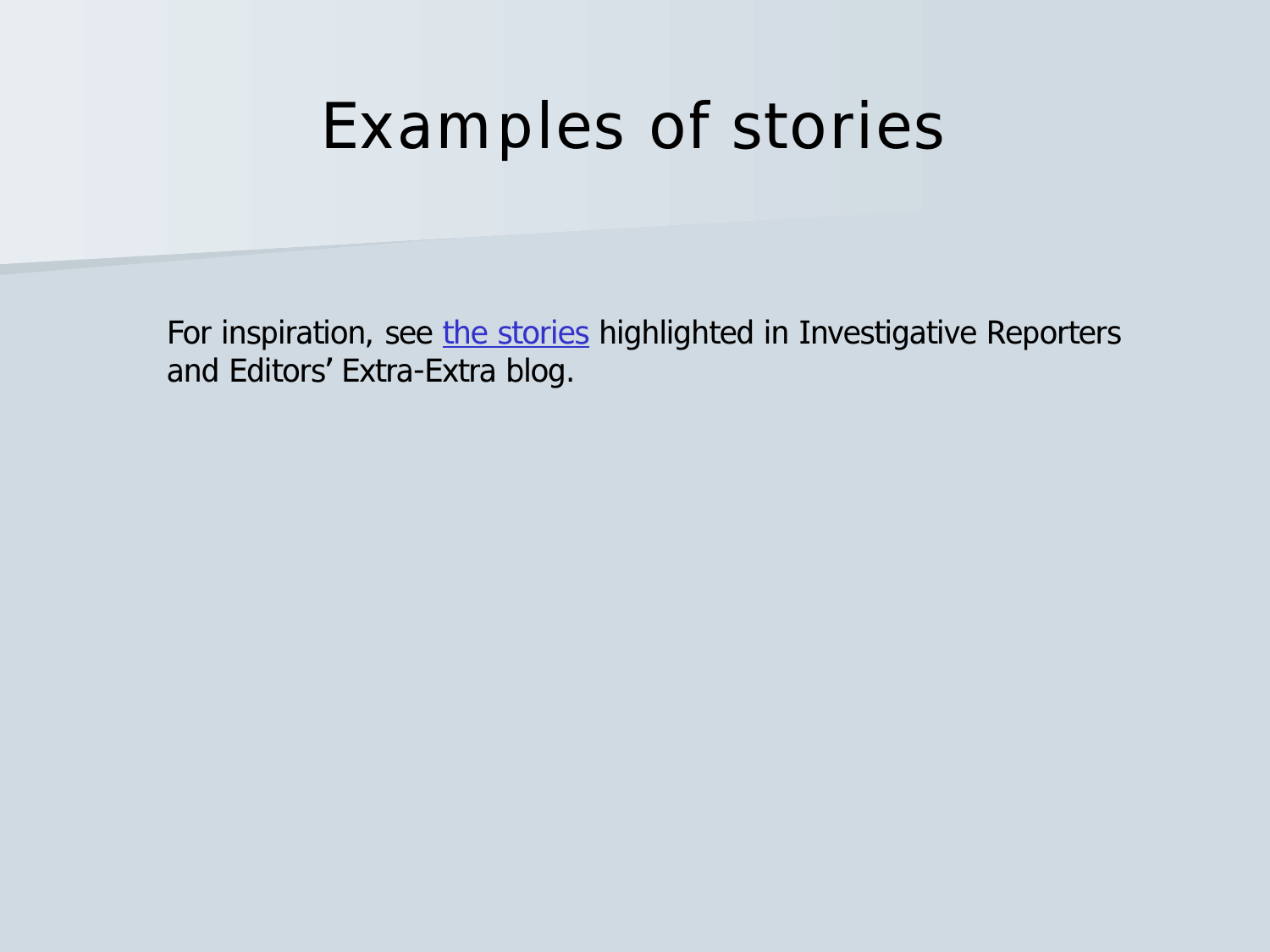

# Examples of stories
For inspiration, see the stories highlighted in Investigative Reporters and Editors’ Extra-Extra blog.